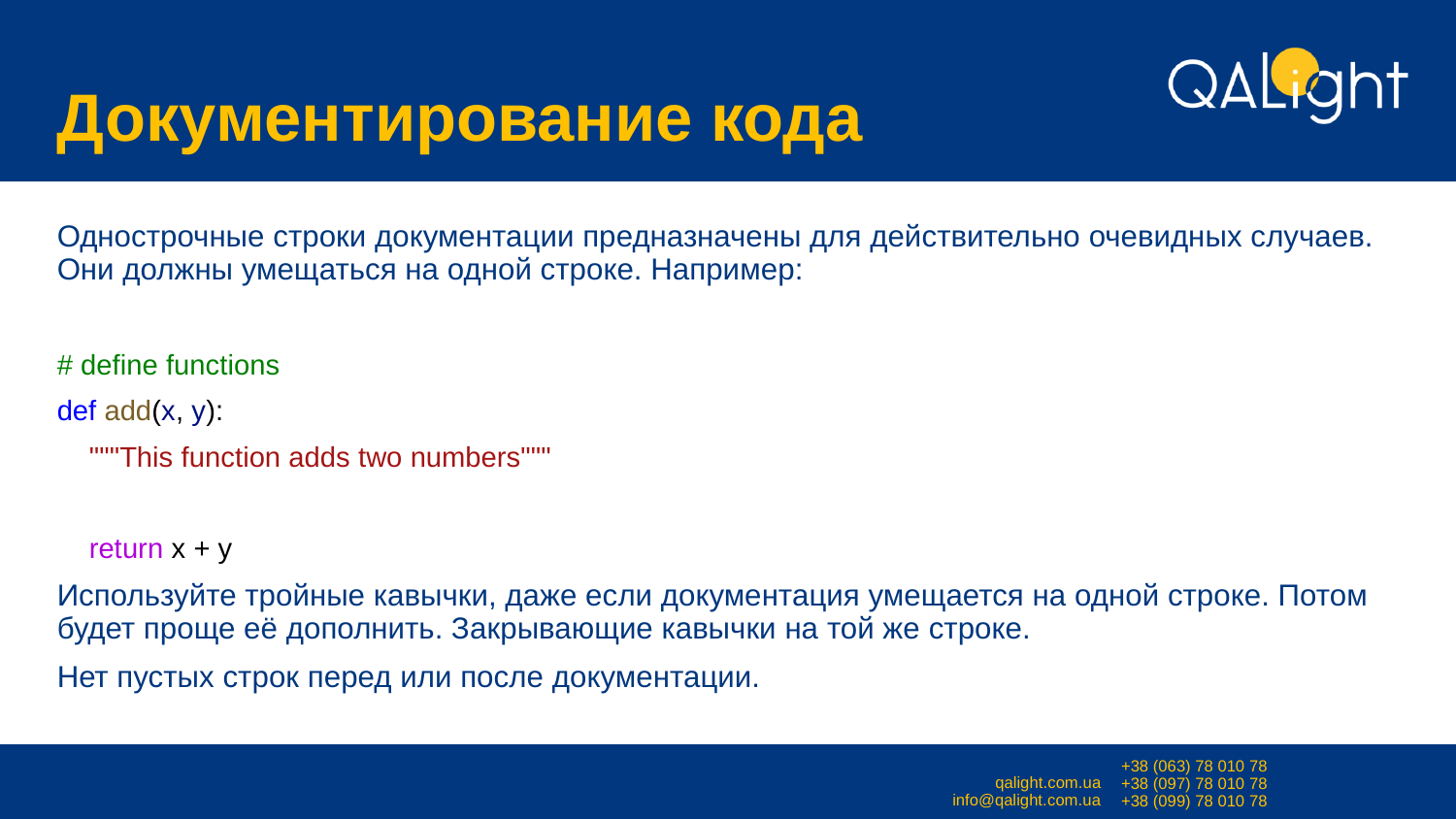

# Документирование кода
Однострочные строки документации предназначены для действительно очевидных случаев. Они должны умещаться на одной строке. Например:

# define functions
def add(x, y):
    """This function adds two numbers"""

    return x + y
Используйте тройные кавычки, даже если документация умещается на одной строке. Потом будет проще её дополнить. Закрывающие кавычки на той же строке.
Нет пустых строк перед или после документации.